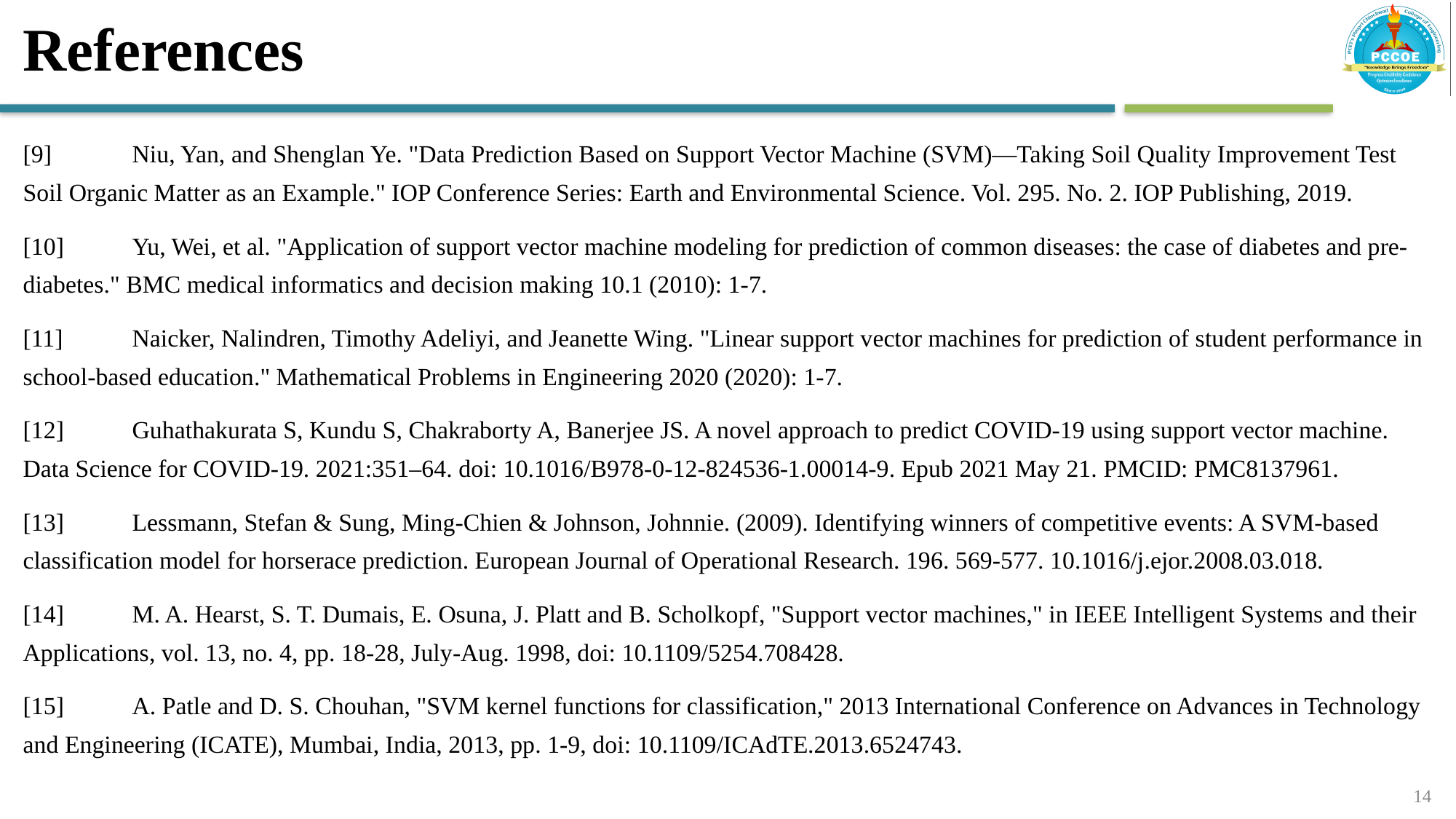

# References
[9]	Niu, Yan, and Shenglan Ye. "Data Prediction Based on Support Vector Machine (SVM)—Taking Soil Quality Improvement Test Soil Organic Matter as an Example." IOP Conference Series: Earth and Environmental Science. Vol. 295. No. 2. IOP Publishing, 2019.
[10]	Yu, Wei, et al. "Application of support vector machine modeling for prediction of common diseases: the case of diabetes and pre-diabetes." BMC medical informatics and decision making 10.1 (2010): 1-7.
[11]	Naicker, Nalindren, Timothy Adeliyi, and Jeanette Wing. "Linear support vector machines for prediction of student performance in school-based education." Mathematical Problems in Engineering 2020 (2020): 1-7.
[12]	Guhathakurata S, Kundu S, Chakraborty A, Banerjee JS. A novel approach to predict COVID-19 using support vector machine. Data Science for COVID-19. 2021:351–64. doi: 10.1016/B978-0-12-824536-1.00014-9. Epub 2021 May 21. PMCID: PMC8137961.
[13]	Lessmann, Stefan & Sung, Ming-Chien & Johnson, Johnnie. (2009). Identifying winners of competitive events: A SVM-based classification model for horserace prediction. European Journal of Operational Research. 196. 569-577. 10.1016/j.ejor.2008.03.018.
[14]	M. A. Hearst, S. T. Dumais, E. Osuna, J. Platt and B. Scholkopf, "Support vector machines," in IEEE Intelligent Systems and their Applications, vol. 13, no. 4, pp. 18-28, July-Aug. 1998, doi: 10.1109/5254.708428.
[15]	A. Patle and D. S. Chouhan, "SVM kernel functions for classification," 2013 International Conference on Advances in Technology and Engineering (ICATE), Mumbai, India, 2013, pp. 1-9, doi: 10.1109/ICAdTE.2013.6524743.
14